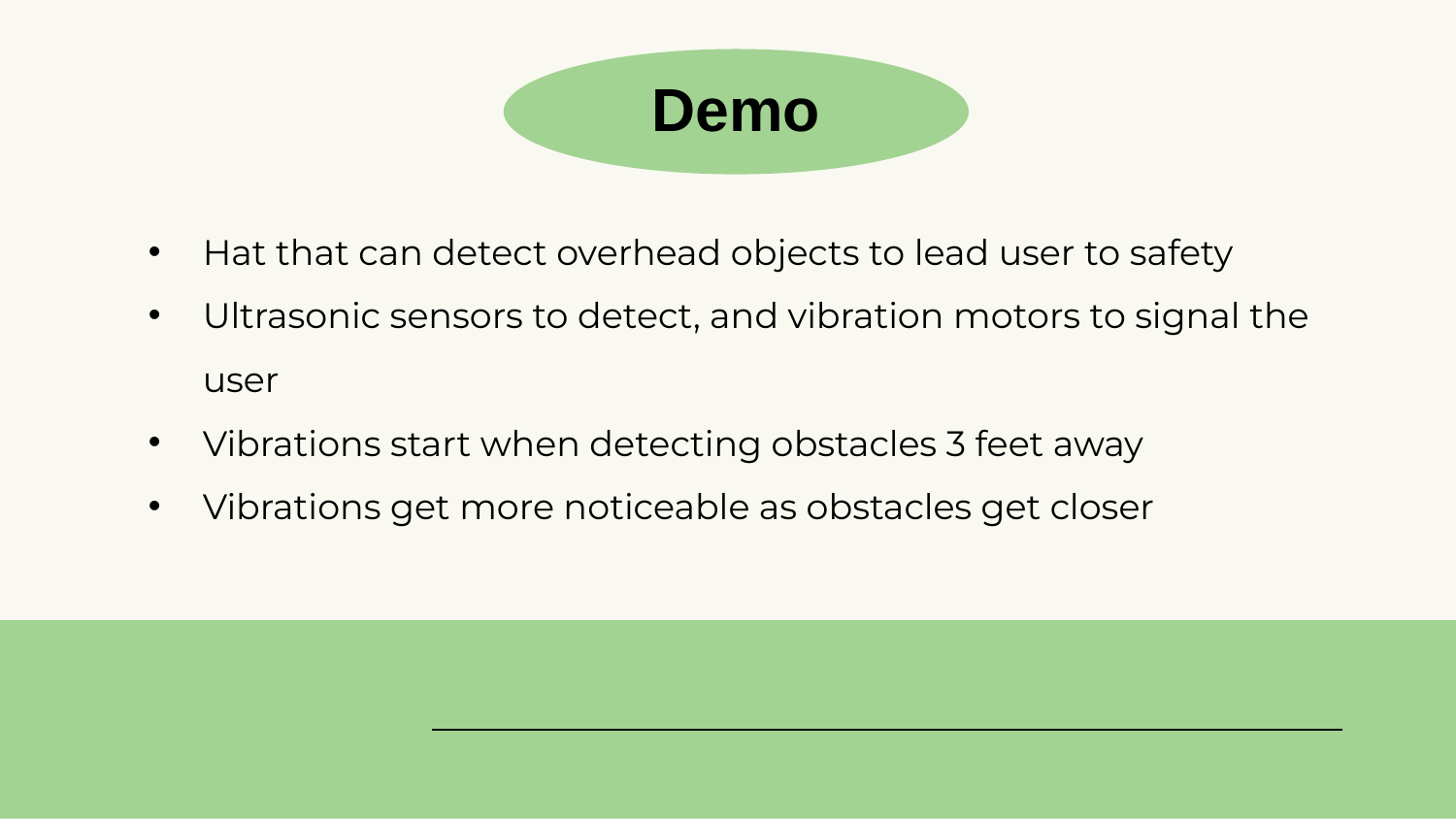

# Demo
Hat that can detect overhead objects to lead user to safety
Ultrasonic sensors to detect, and vibration motors to signal the user
Vibrations start when detecting obstacles 3 feet away
Vibrations get more noticeable as obstacles get closer